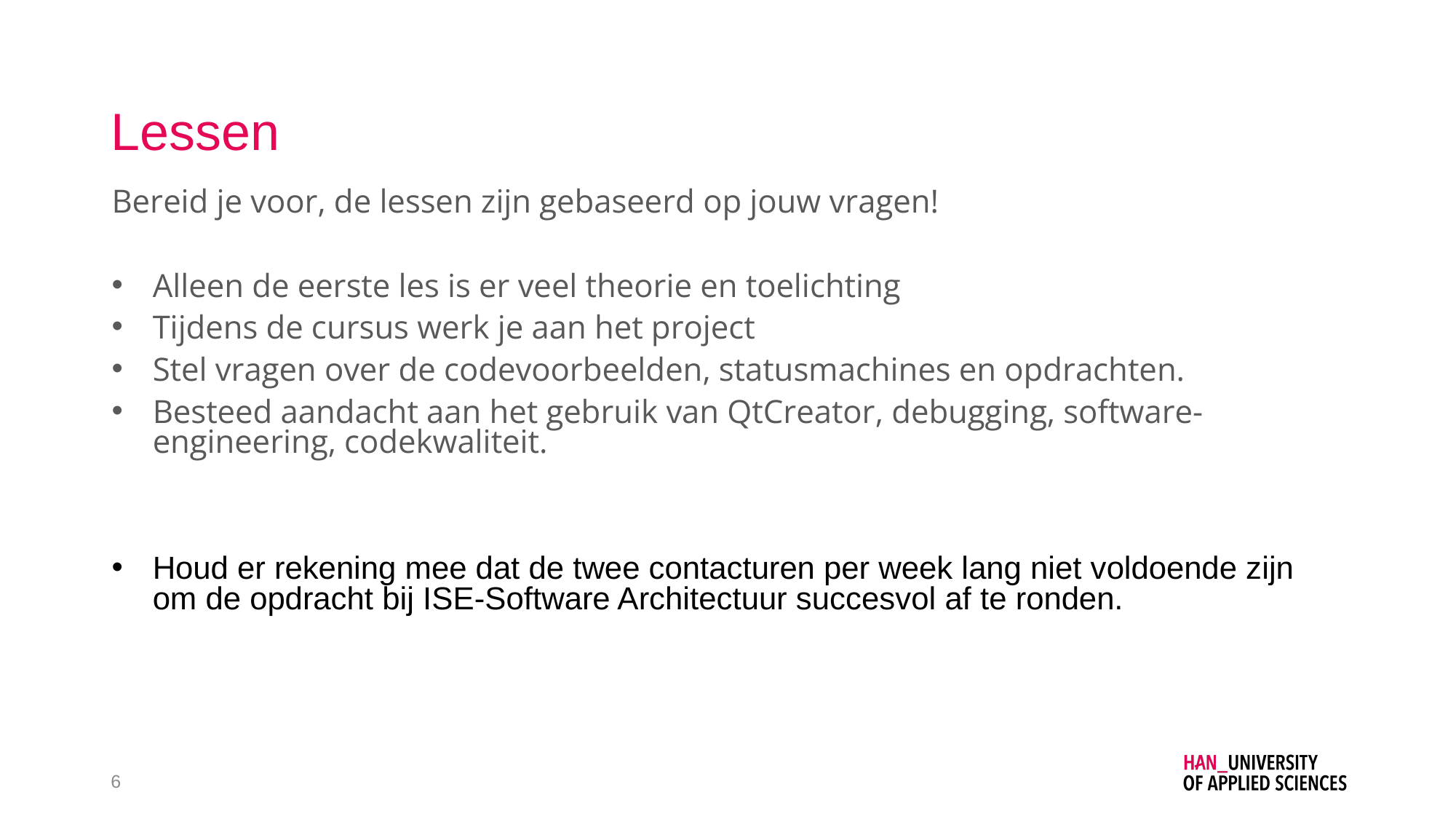

# Lessen
Bereid je voor, de lessen zijn gebaseerd op jouw vragen!

Alleen de eerste les is er veel theorie en toelichting
Tijdens de cursus werk je aan het project
Stel vragen over de codevoorbeelden, statusmachines en opdrachten.
Besteed aandacht aan het gebruik van QtCreator, debugging, software-engineering, codekwaliteit.

Houd er rekening mee dat de twee contacturen per week lang niet voldoende zijn om de opdracht bij ISE-Software Architectuur succesvol af te ronden.

6